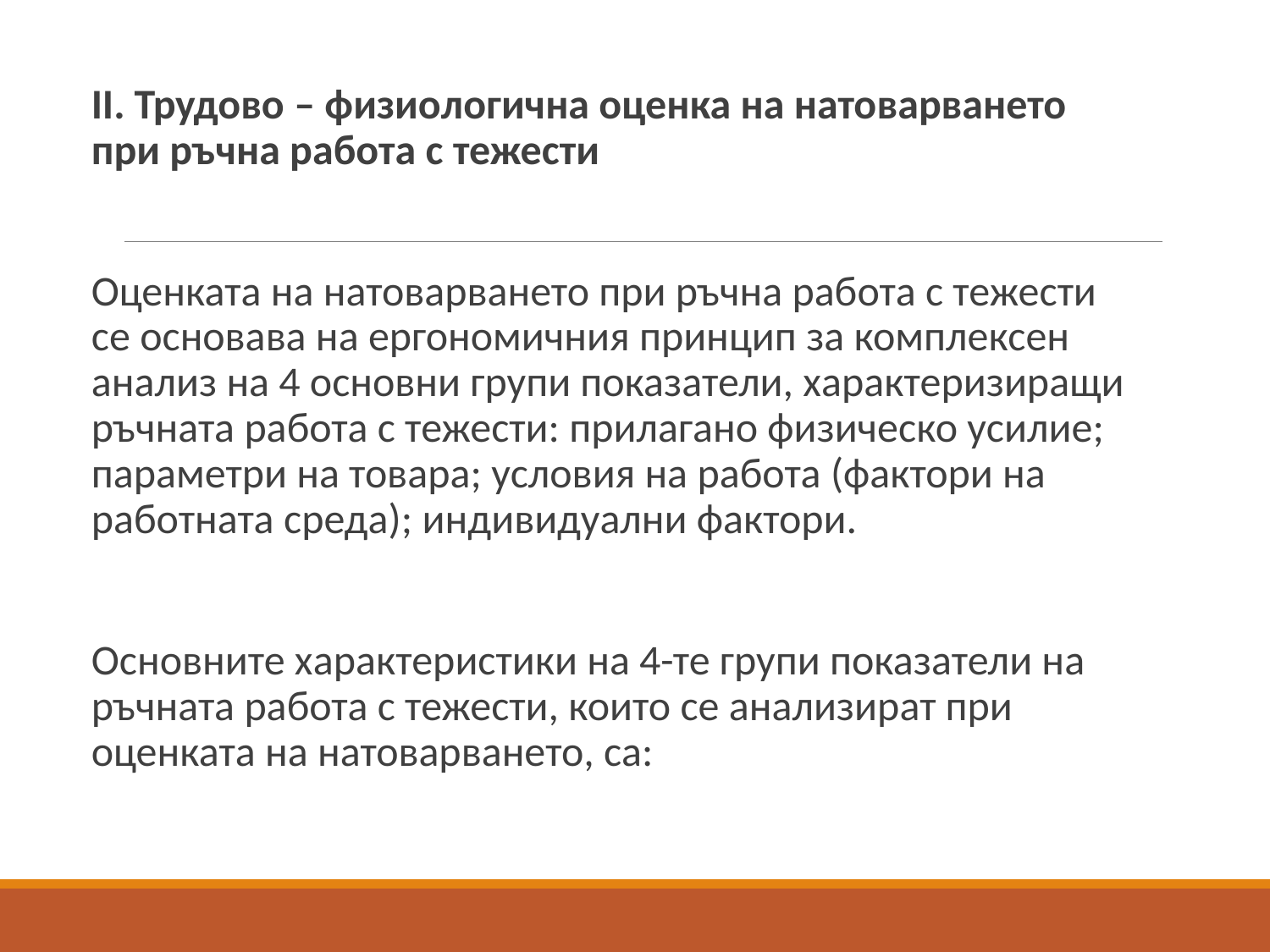

II. Трудово – физиологична оценка на натоварването при ръчна работа с тежести

Оценката на натоварването при ръчна работа с тежести се основава на ергономичния принцип за комплексен анализ на 4 основни групи показатели, характеризиращи ръчната работа с тежести: прилагано физическо усилие; параметри на товара; условия на работа (фактори на работната среда); индивидуални фактори.

Основните характеристики на 4-те групи показатели на ръчната работа с тежести, които се анализират при оценката на натоварването, са: